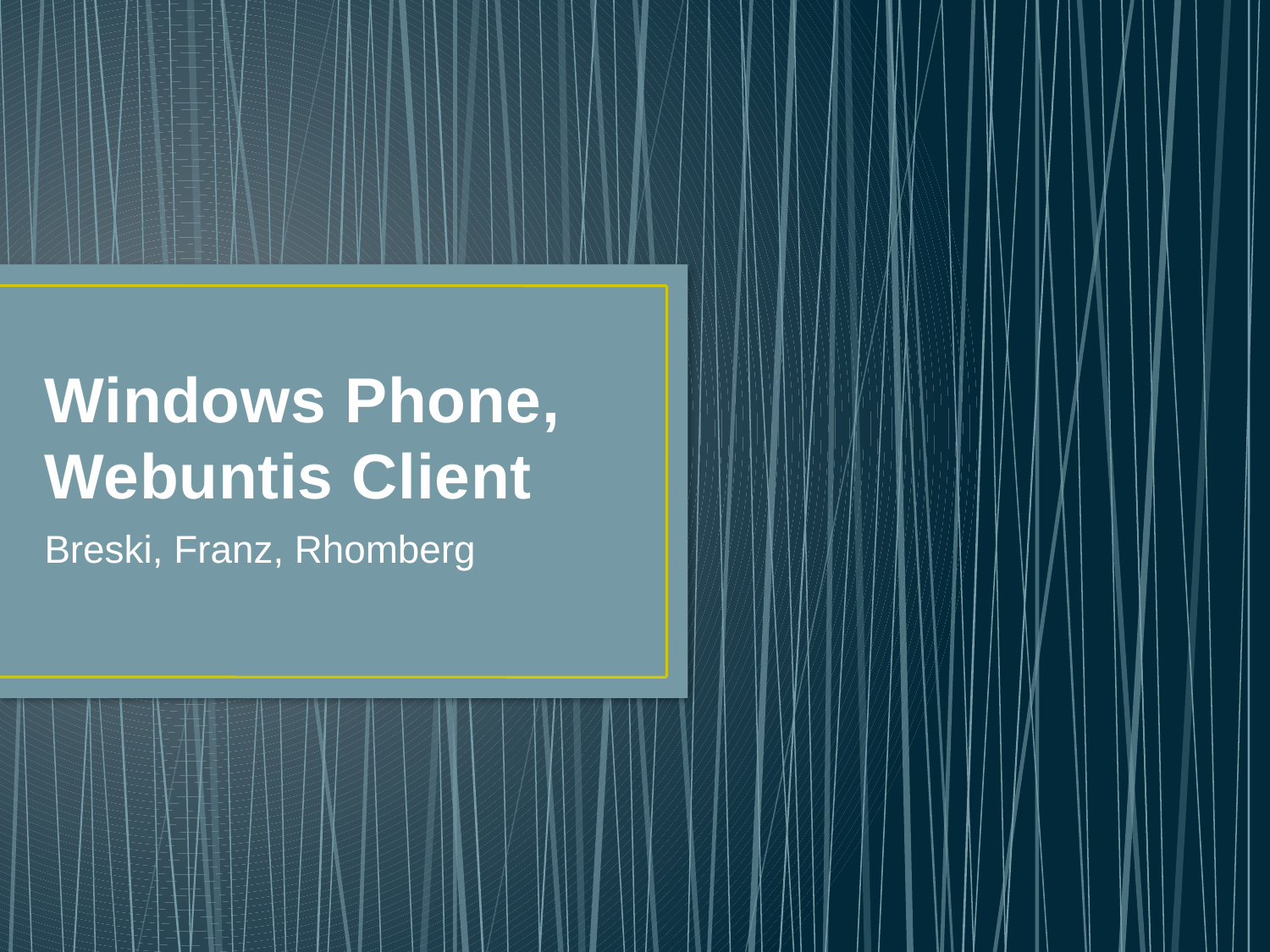

# Windows Phone, Webuntis Client
Breski, Franz, Rhomberg